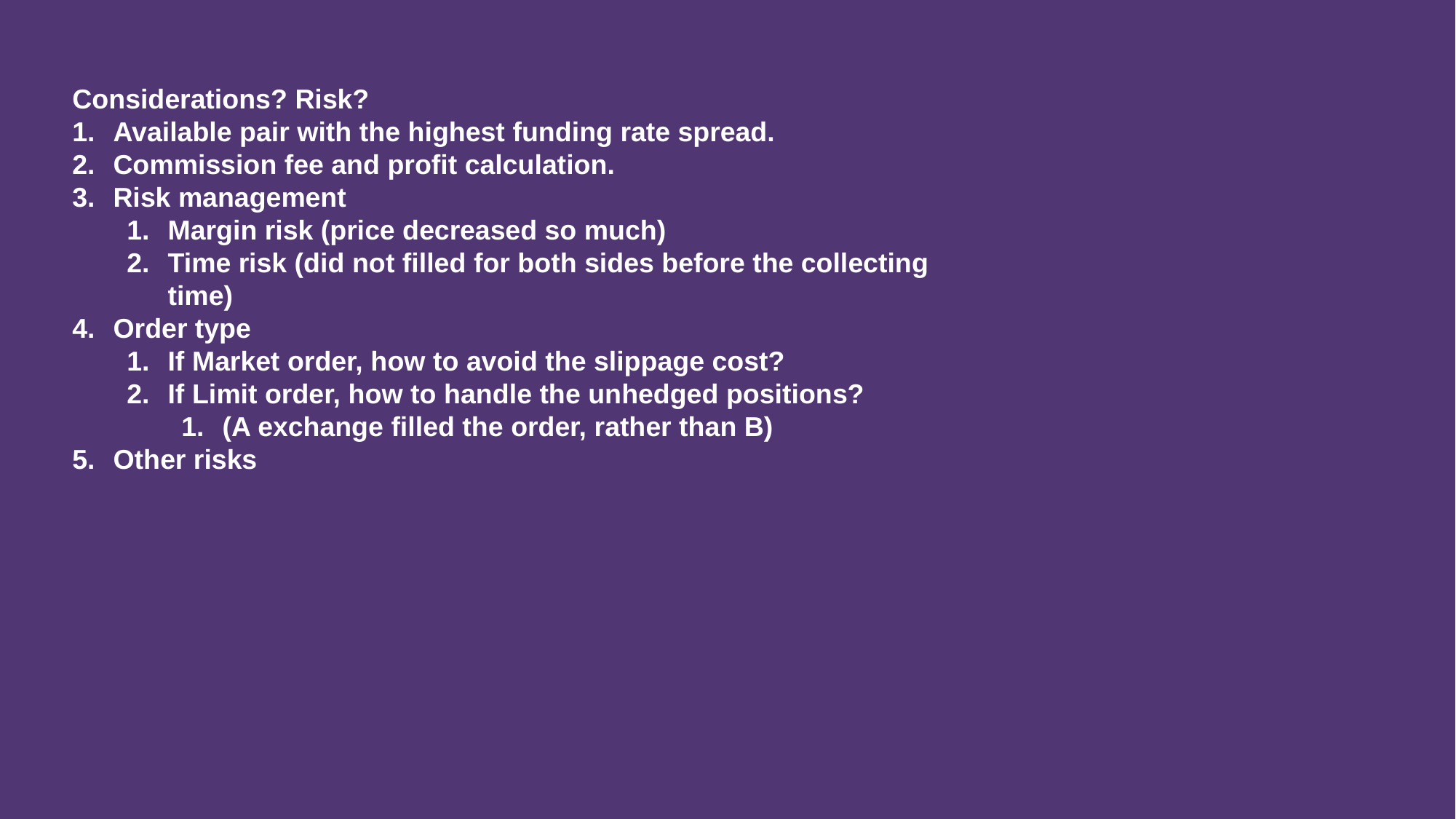

Considerations? Risk?
Available pair with the highest funding rate spread.
Commission fee and profit calculation.
Risk management
Margin risk (price decreased so much)
Time risk (did not filled for both sides before the collecting time)
Order type
If Market order, how to avoid the slippage cost?
If Limit order, how to handle the unhedged positions?
(A exchange filled the order, rather than B)
Other risks